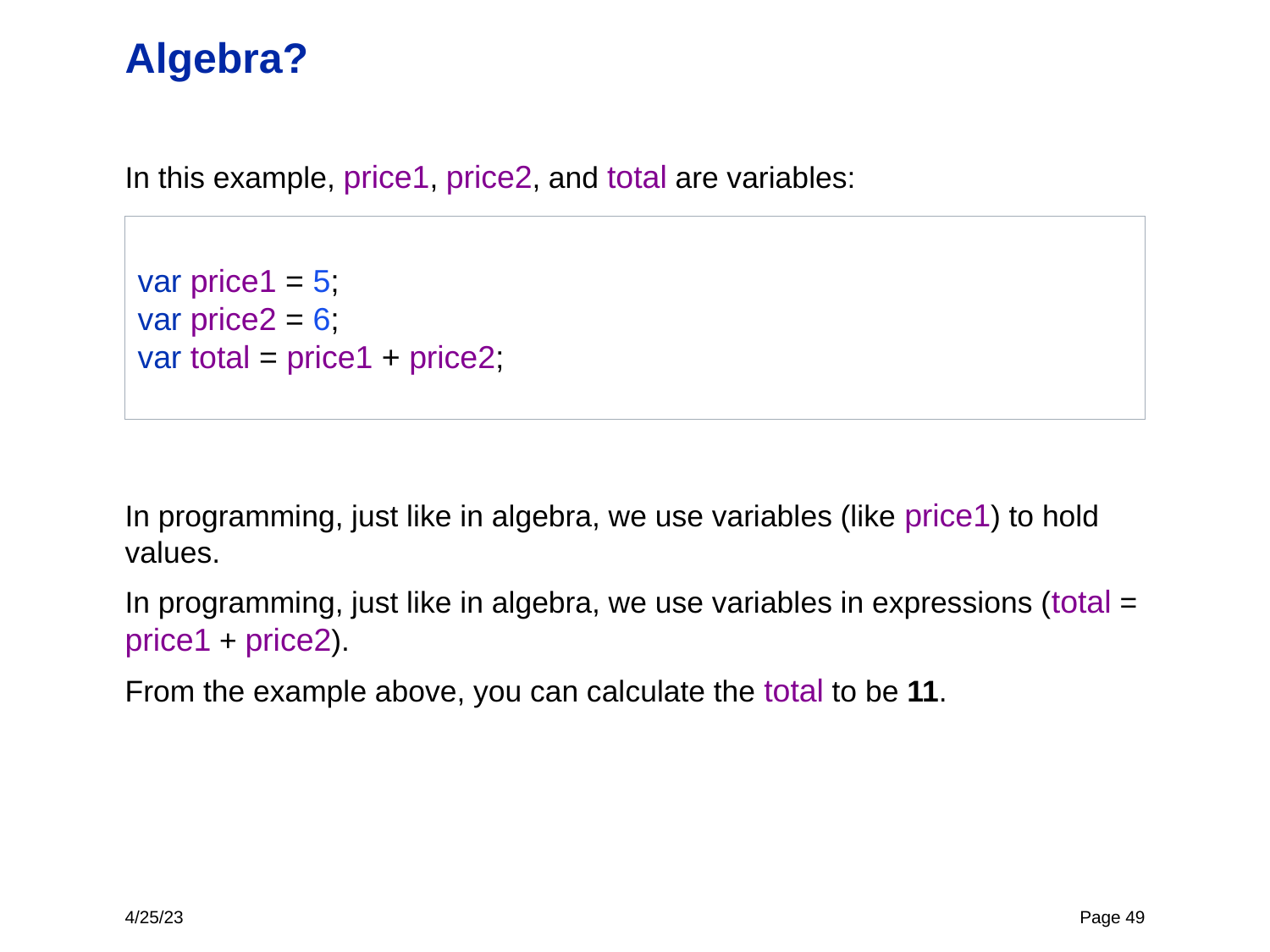

# Algebra?
In this example, price1, price2, and total are variables:

In programming, just like in algebra, we use variables (like price1) to hold values.
In programming, just like in algebra, we use variables in expressions (total = price1 + price2).
From the example above, you can calculate the total to be 11.

var price1 = 5;
var price2 = 6;
var total = price1 + price2;

4/25/23

Page 49